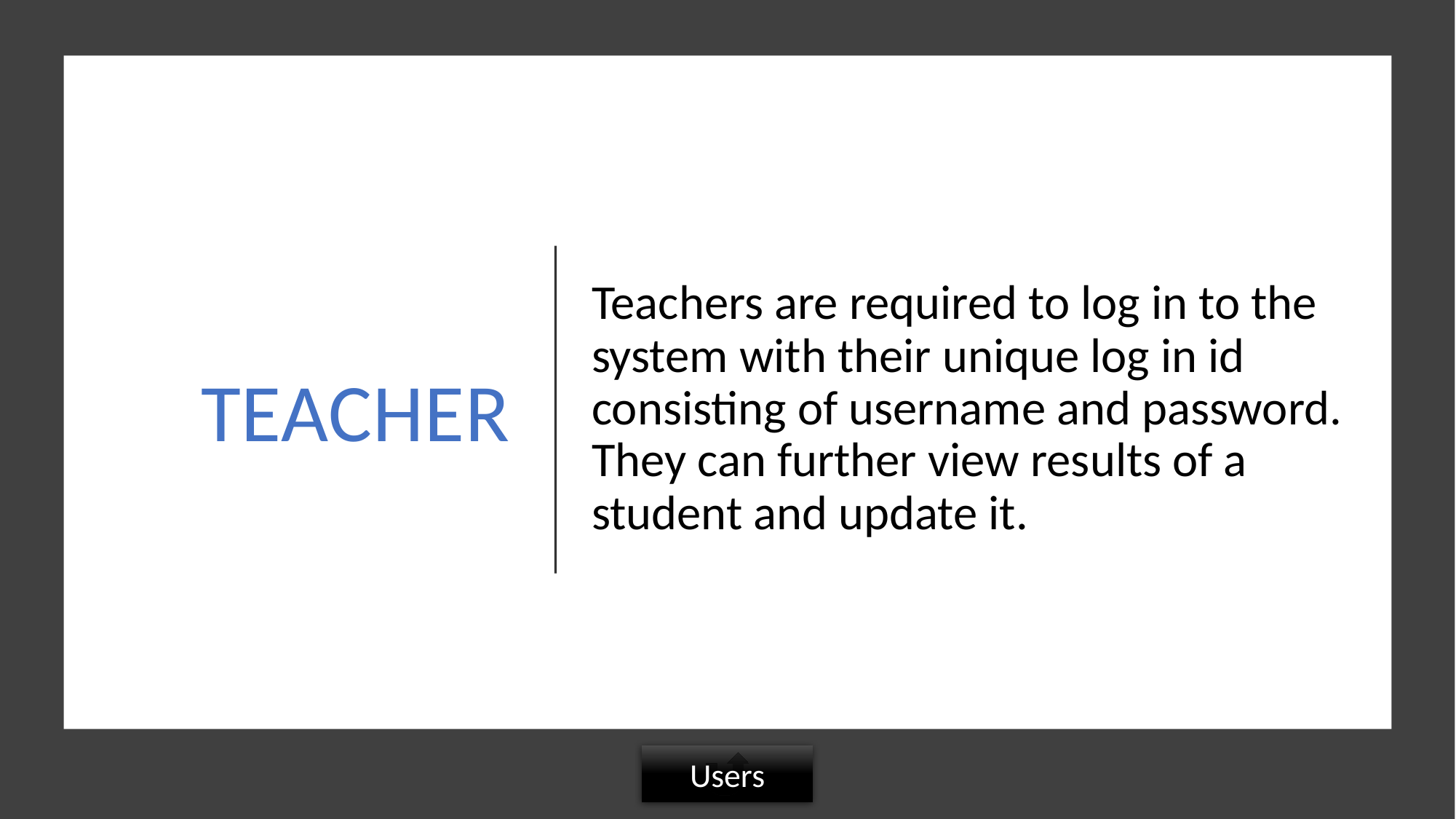

Teachers are required to log in to the system with their unique log in id consisting of username and password. They can further view results of a student and update it.
TEACHER
Users